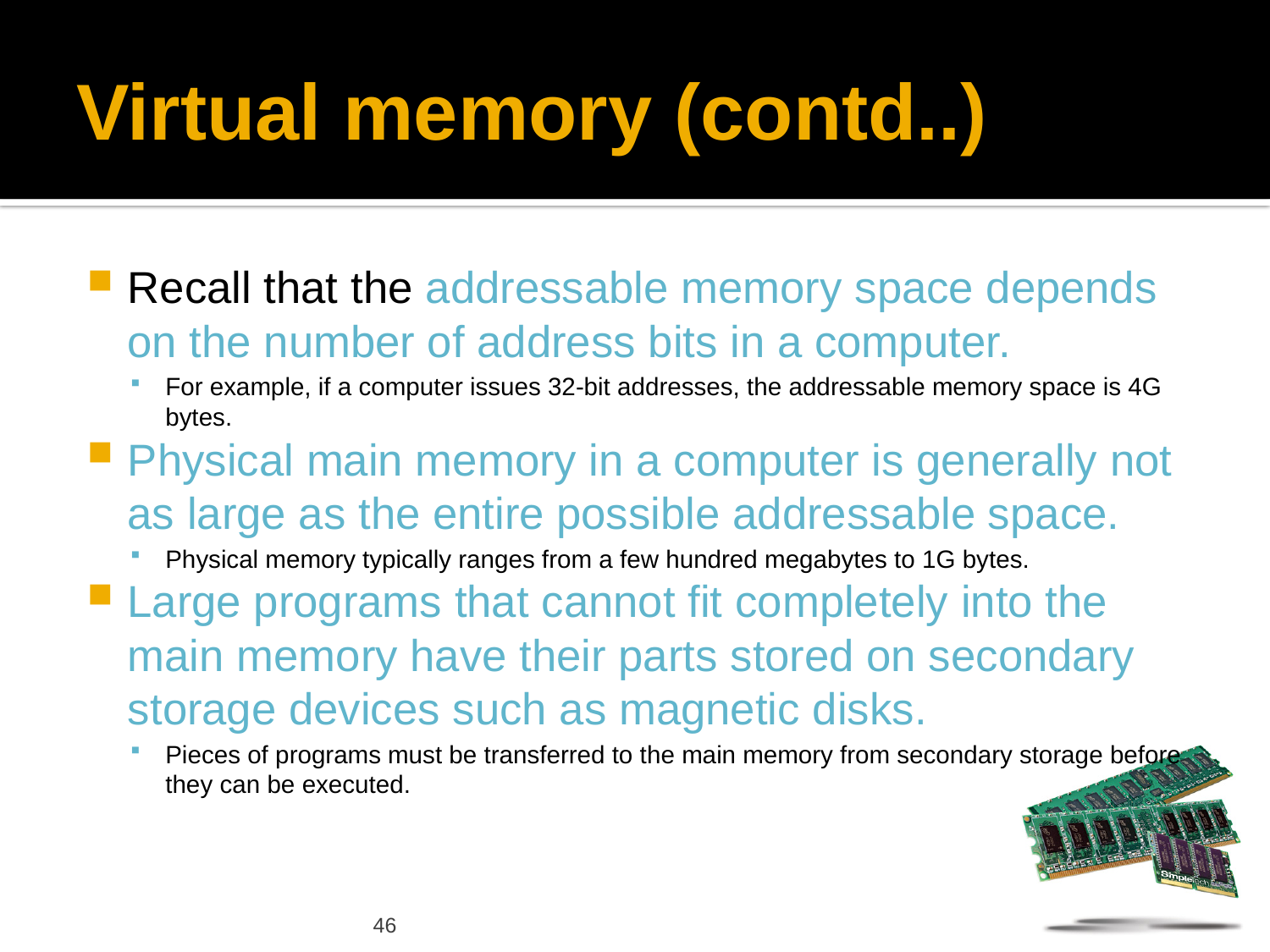

# Virtual memory (contd..)
Recall that the addressable memory space depends on the number of address bits in a computer.
For example, if a computer issues 32-bit addresses, the addressable memory space is 4G bytes.
Physical main memory in a computer is generally not as large as the entire possible addressable space.
Physical memory typically ranges from a few hundred megabytes to 1G bytes.
Large programs that cannot fit completely into the main memory have their parts stored on secondary storage devices such as magnetic disks.
Pieces of programs must be transferred to the main memory from secondary storage before they can be executed.
46